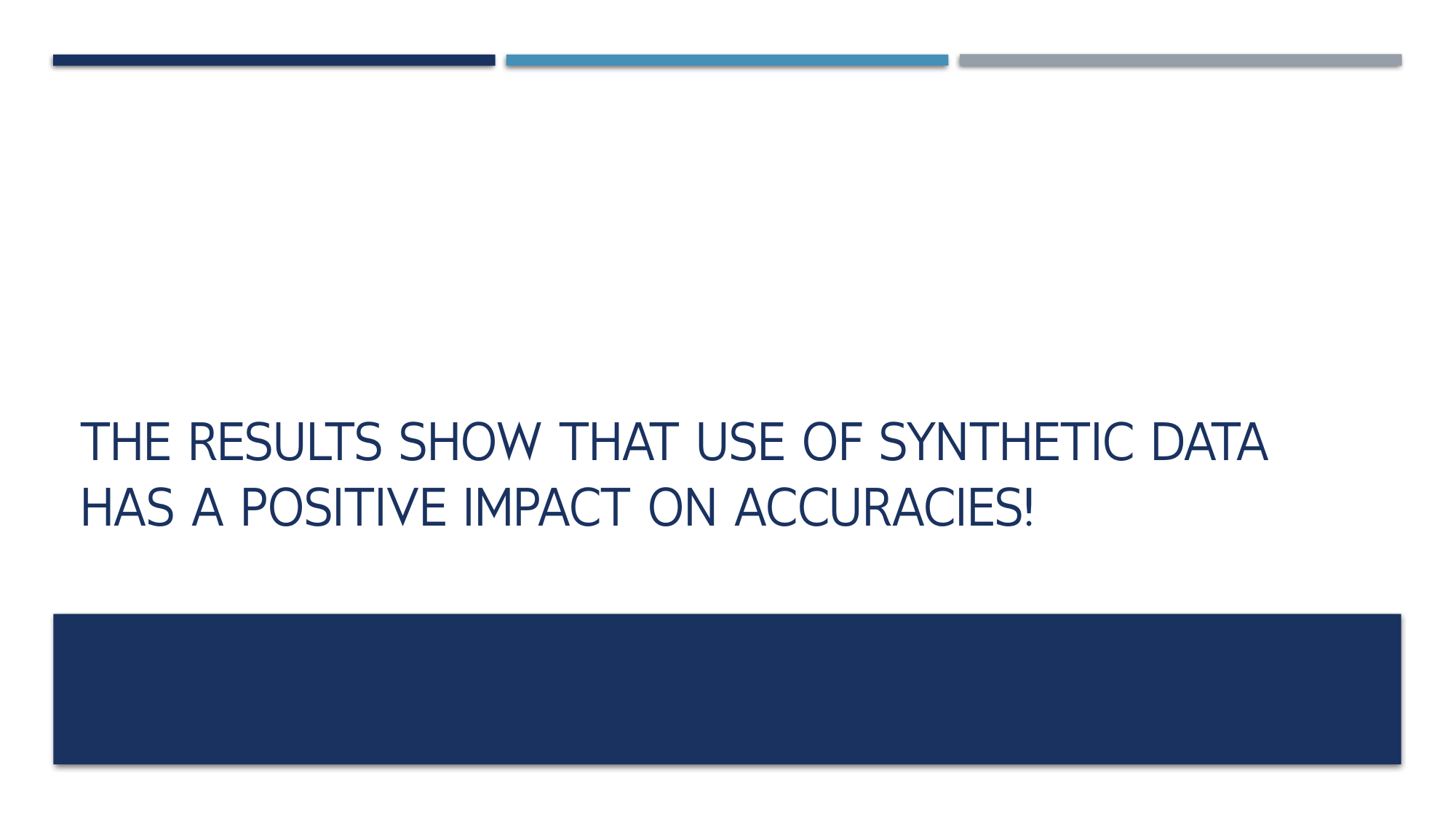

# The results show that use of synthetic data has a positive impact on accuracies!